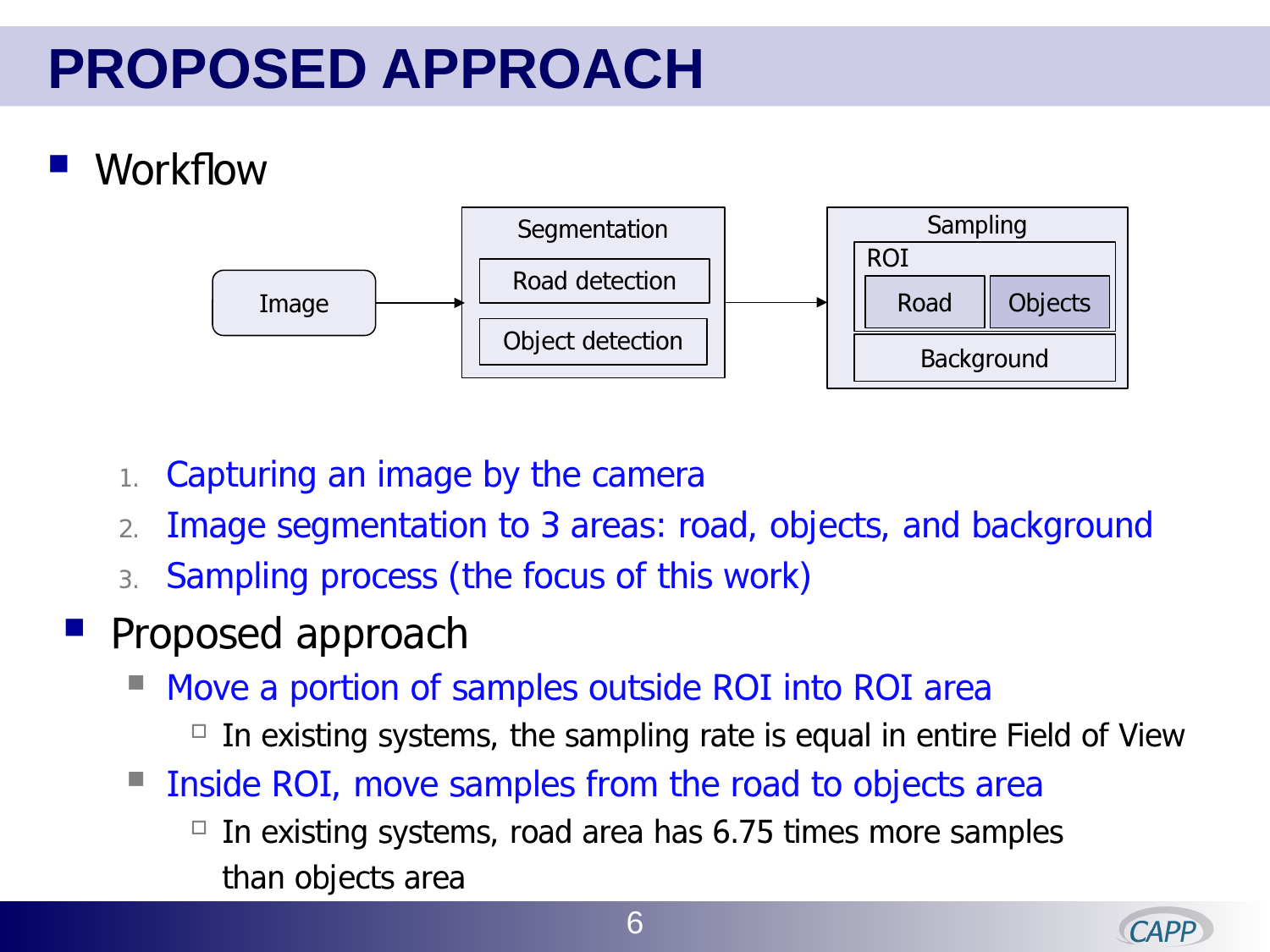

# Proposed approach
Workflow

Capturing an image by the camera
Image segmentation to 3 areas: road, objects, and background
Sampling process (the focus of this work)
Proposed approach
Move a portion of samples outside ROI into ROI area
In existing systems, the sampling rate is equal in entire Field of View
Inside ROI, move samples from the road to objects area
In existing systems, road area has 6.75 times more samples
than objects area

Sampling

Road detection
Image
Object detection
ROI

Road
Objects
Background
Segmentation